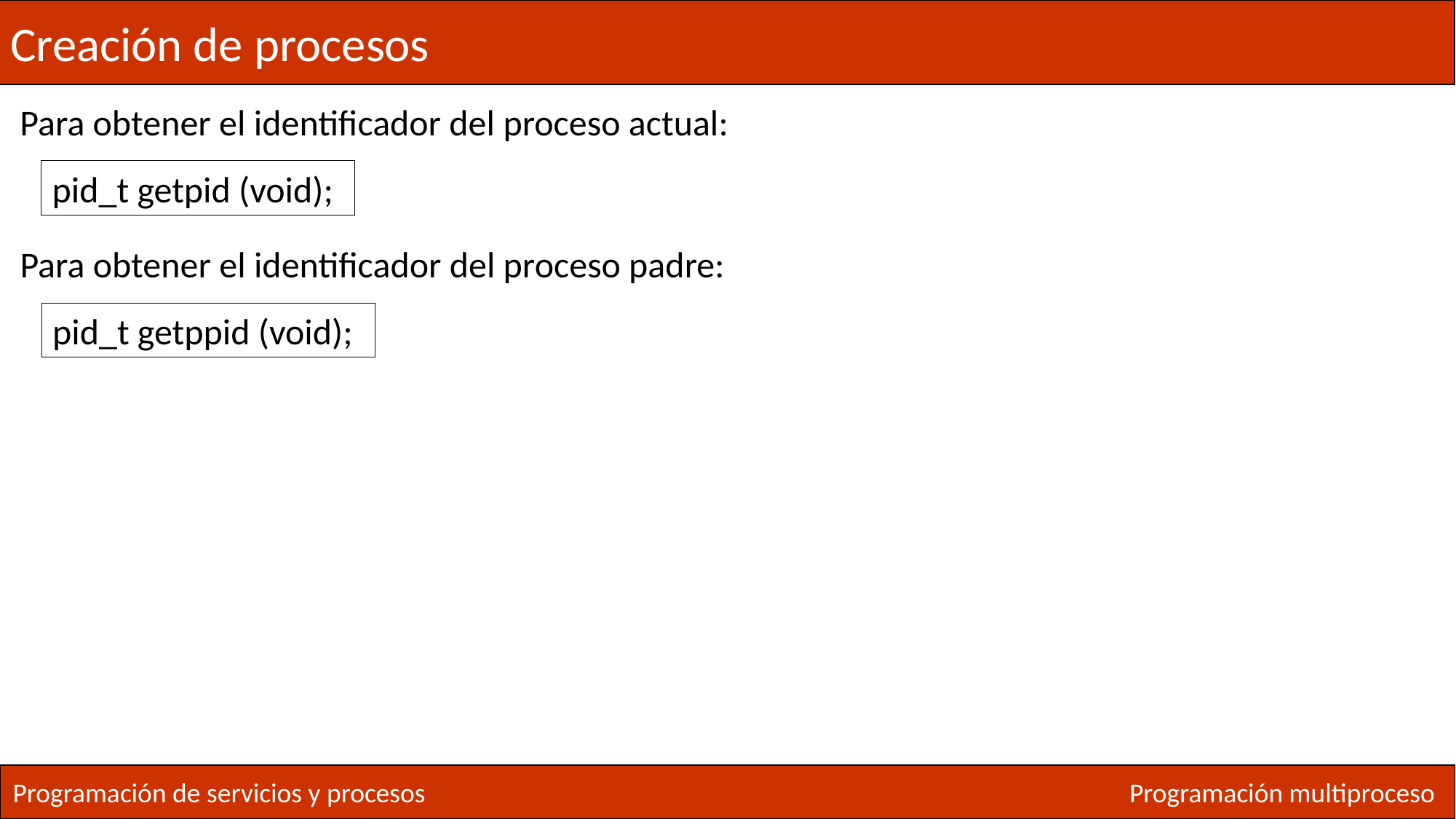

Creación de procesos
Para obtener el identificador del proceso actual:
pid_t getpid (void);
Para obtener el identificador del proceso padre:
pid_t getppid (void);

Programación de servicios y procesos
Programación multiproceso